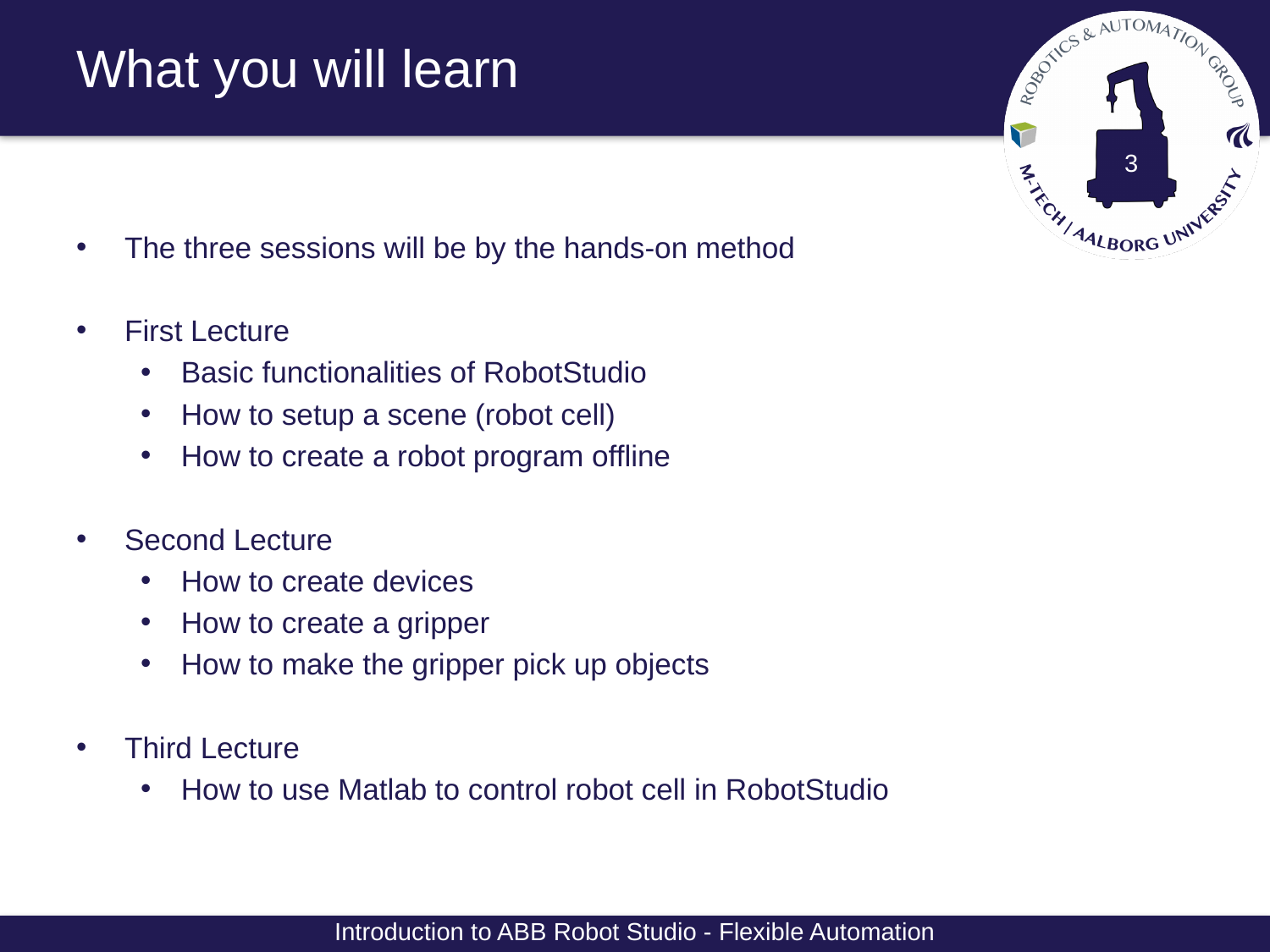

# What you will learn
The three sessions will be by the hands-on method

First Lecture
Basic functionalities of RobotStudio
How to setup a scene (robot cell)
How to create a robot program offline

Second Lecture
How to create devices
How to create a gripper
How to make the gripper pick up objects

Third Lecture
How to use Matlab to control robot cell in RobotStudio